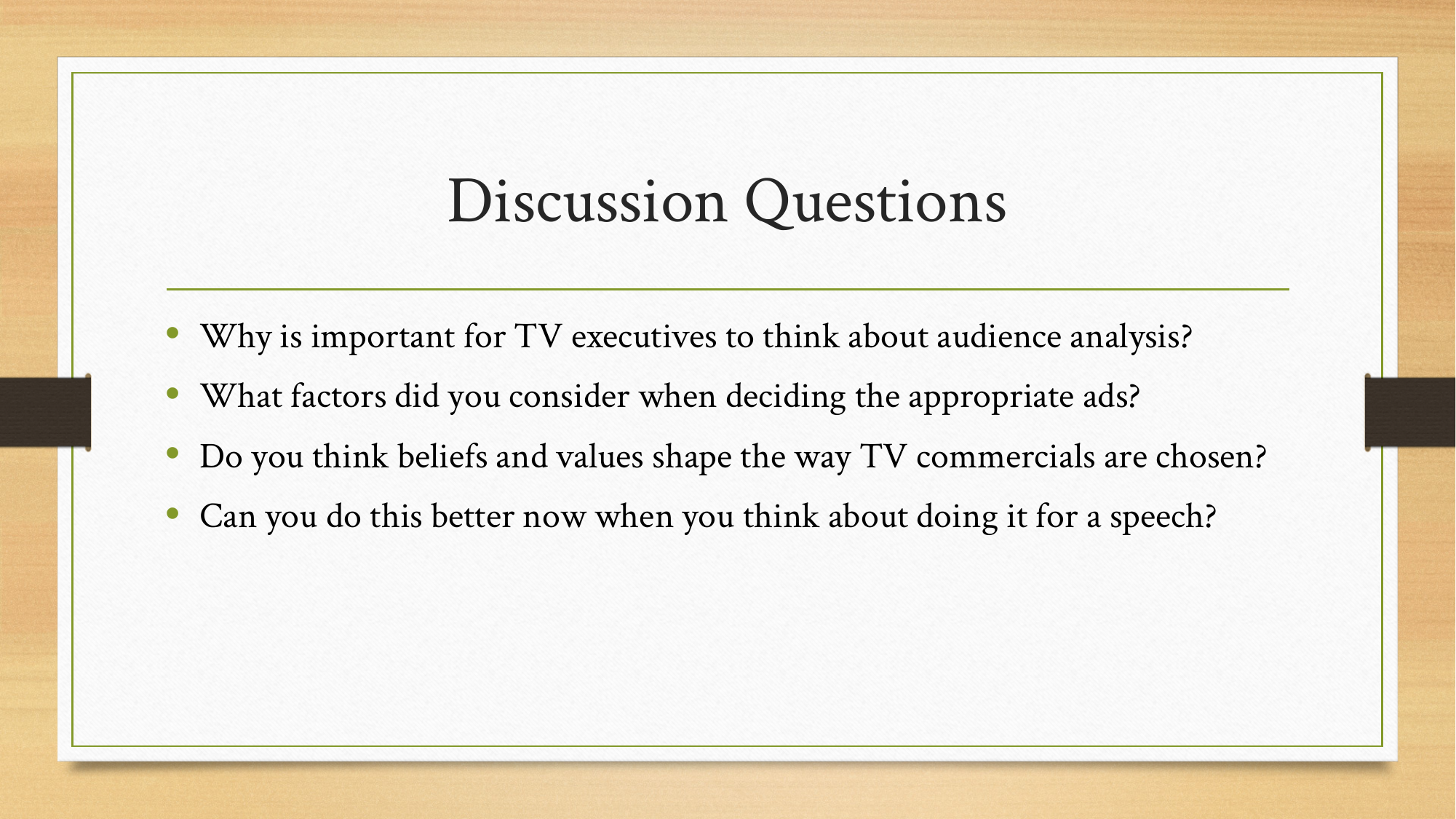

# Discussion Questions
Why is important for TV executives to think about audience analysis?
What factors did you consider when deciding the appropriate ads?
Do you think beliefs and values shape the way TV commercials are chosen?
Can you do this better now when you think about doing it for a speech?